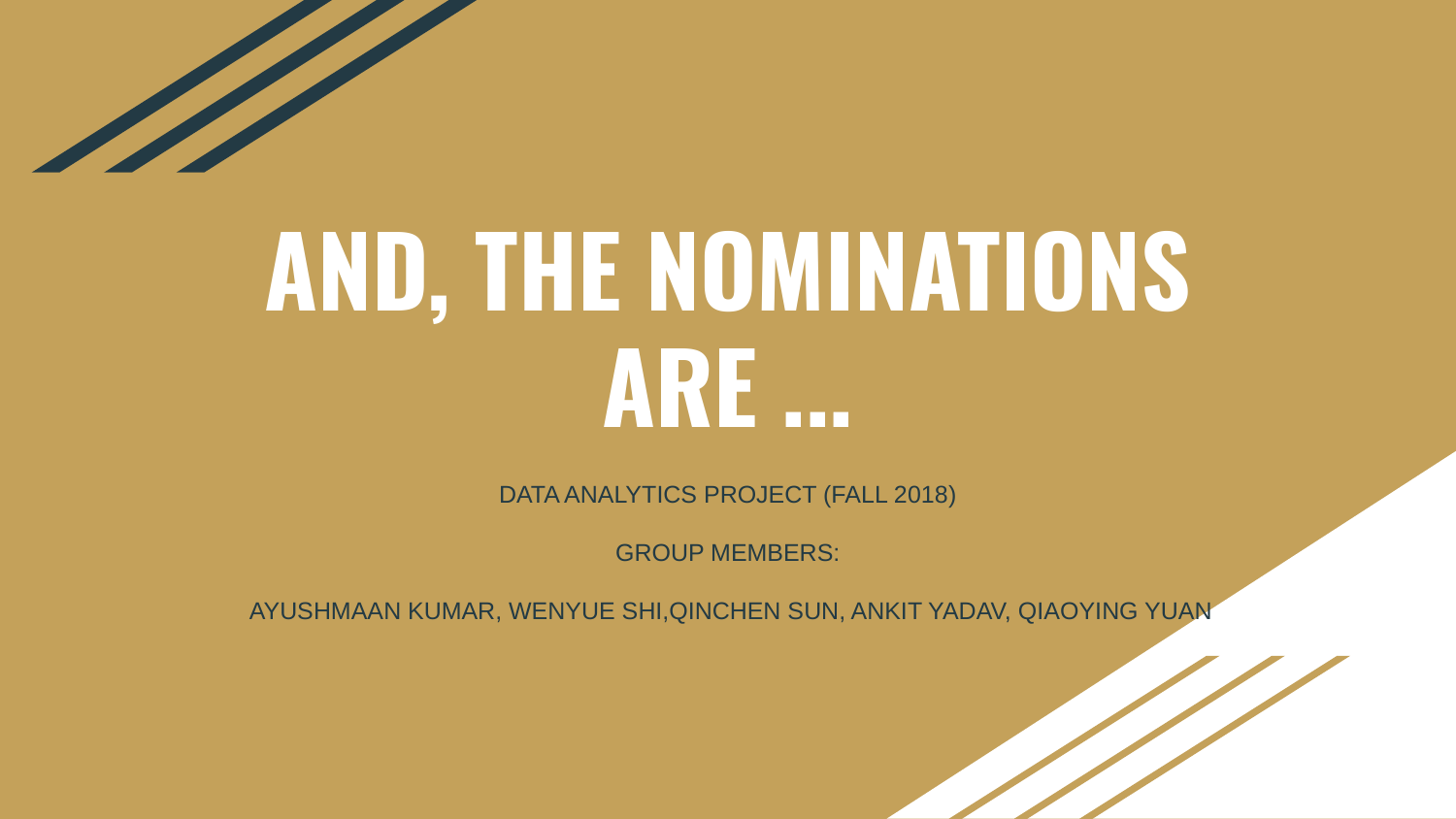

# AND, THE NOMINATIONS ARE ...
DATA ANALYTICS PROJECT (FALL 2018)
GROUP MEMBERS:
 AYUSHMAAN KUMAR, WENYUE SHI,QINCHEN SUN, ANKIT YADAV, QIAOYING YUAN